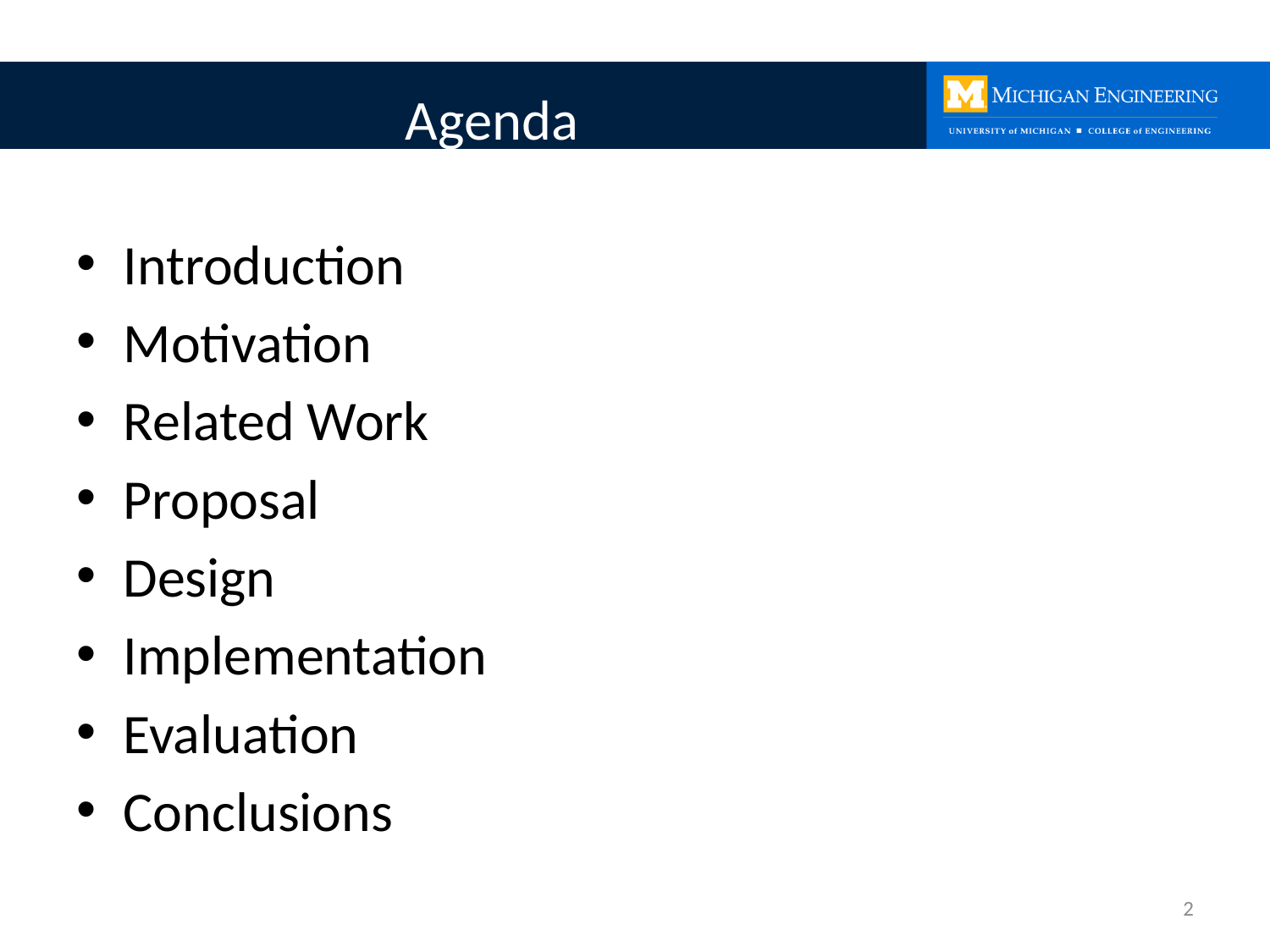

# Agenda
Introduction
Motivation
Related Work
Proposal
Design
Implementation
Evaluation
Conclusions

2